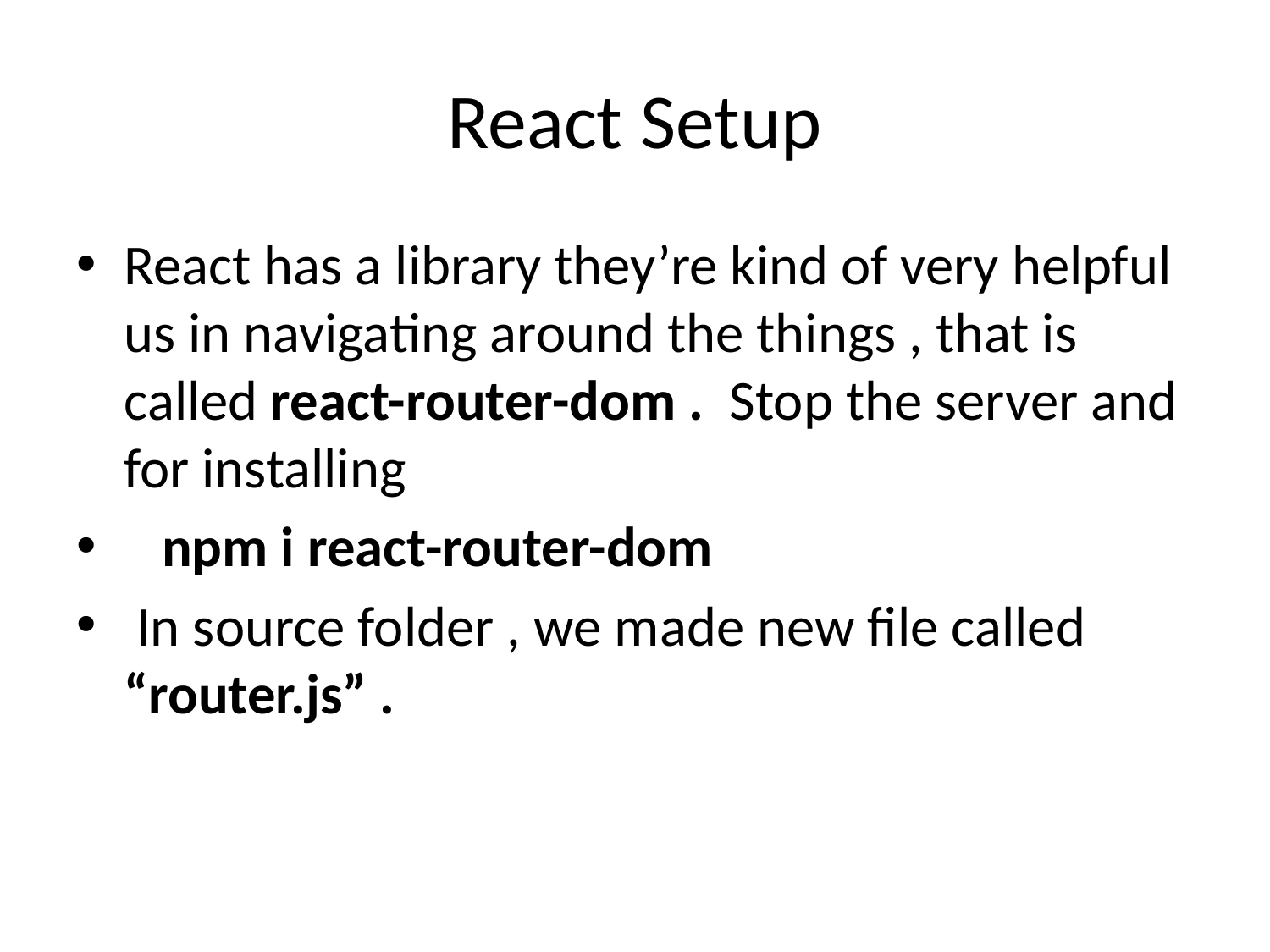

# React Setup
React has a library they’re kind of very helpful us in navigating around the things , that is called react-router-dom .  Stop the server and for installing
   npm i react-router-dom
 In source folder , we made new file called “router.js” .